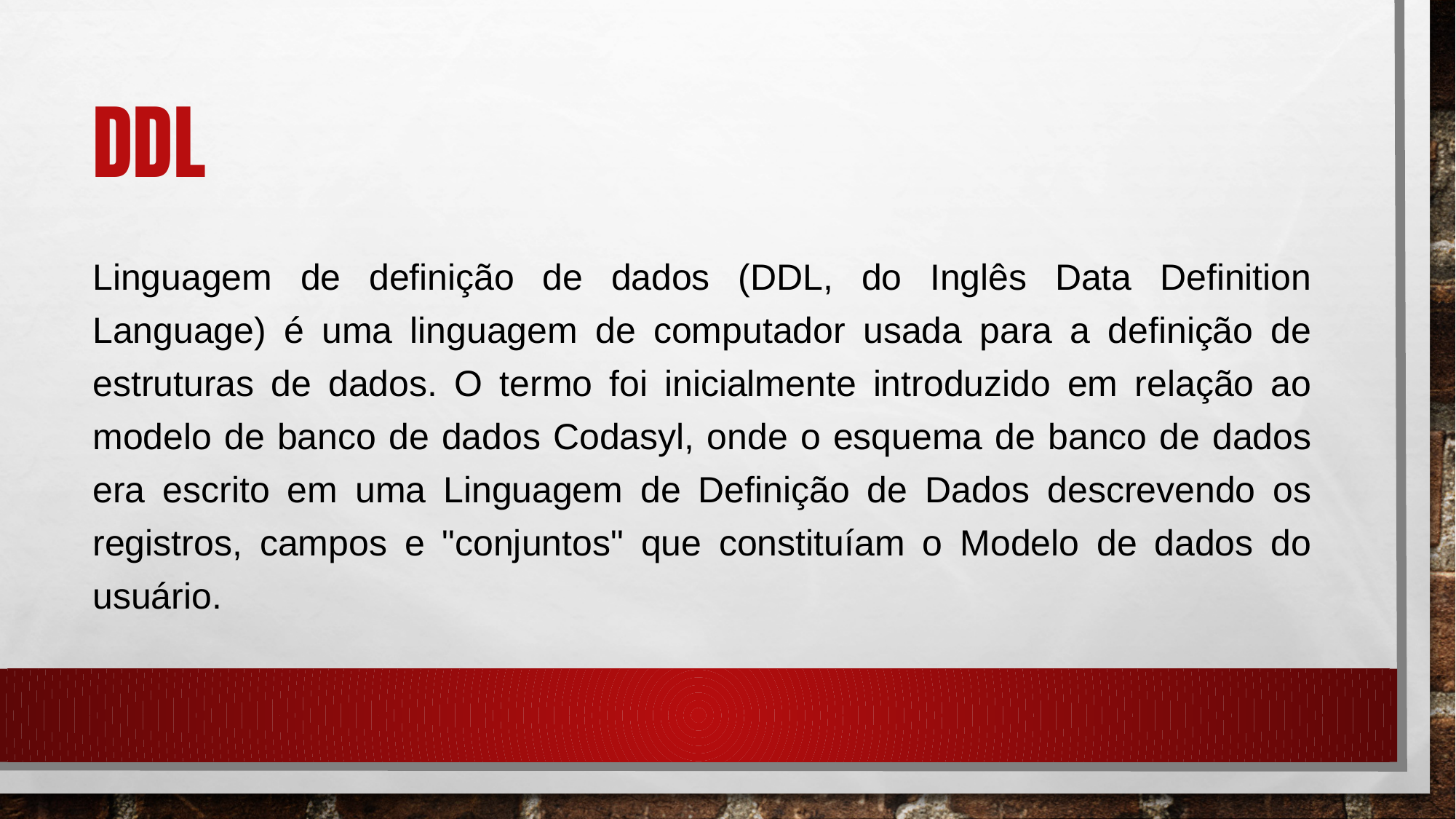

# ddl
Linguagem de definição de dados (DDL, do Inglês Data Definition Language) é uma linguagem de computador usada para a definição de estruturas de dados. O termo foi inicialmente introduzido em relação ao modelo de banco de dados Codasyl, onde o esquema de banco de dados era escrito em uma Linguagem de Definição de Dados descrevendo os registros, campos e "conjuntos" que constituíam o Modelo de dados do usuário.